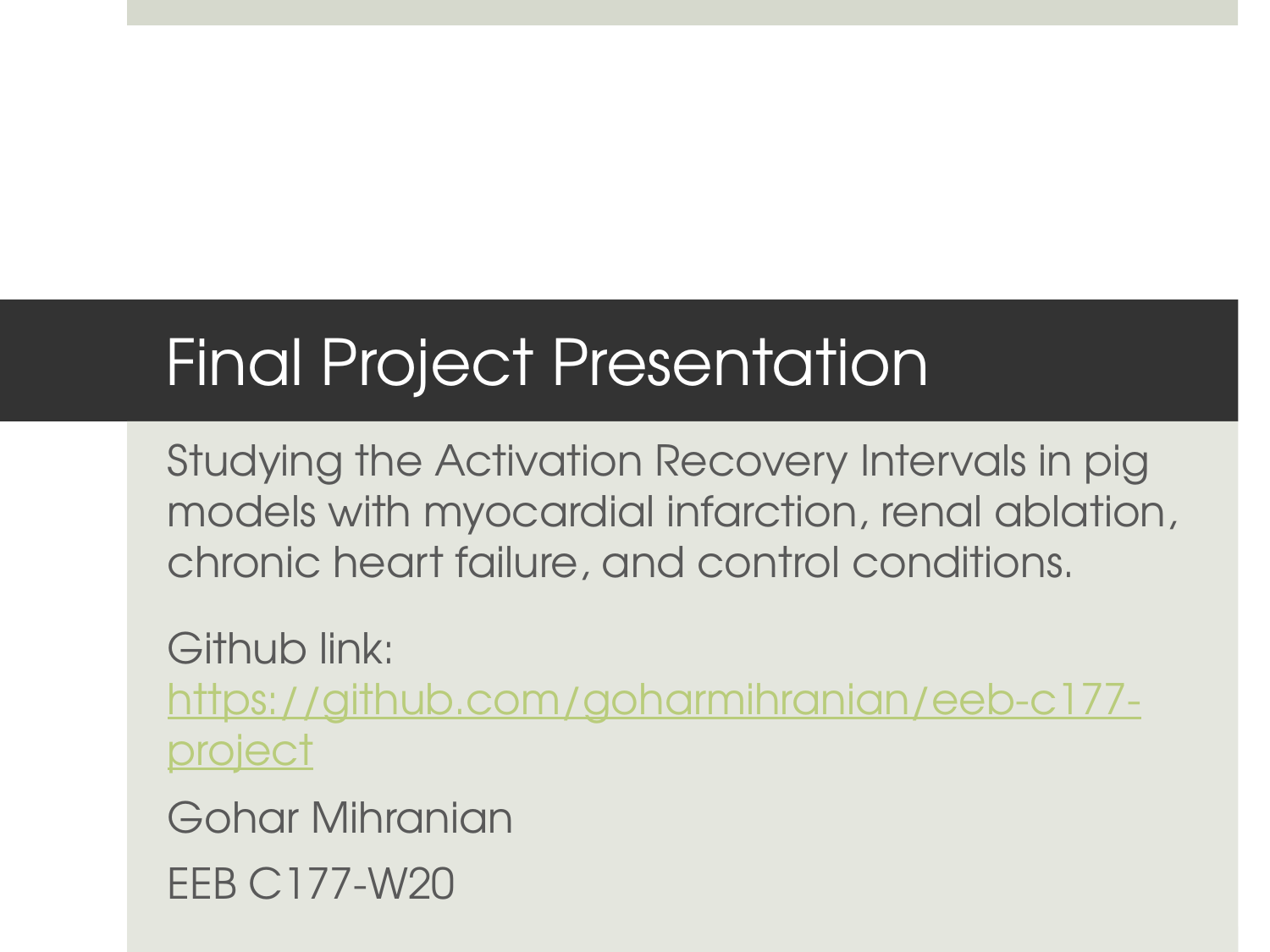

# Final Project Presentation
Studying the Activation Recovery Intervals in pig models with myocardial infarction, renal ablation, chronic heart failure, and control conditions.
Github link: https://github.com/goharmihranian/eeb-c177-project
Gohar Mihranian
EEB C177-W20